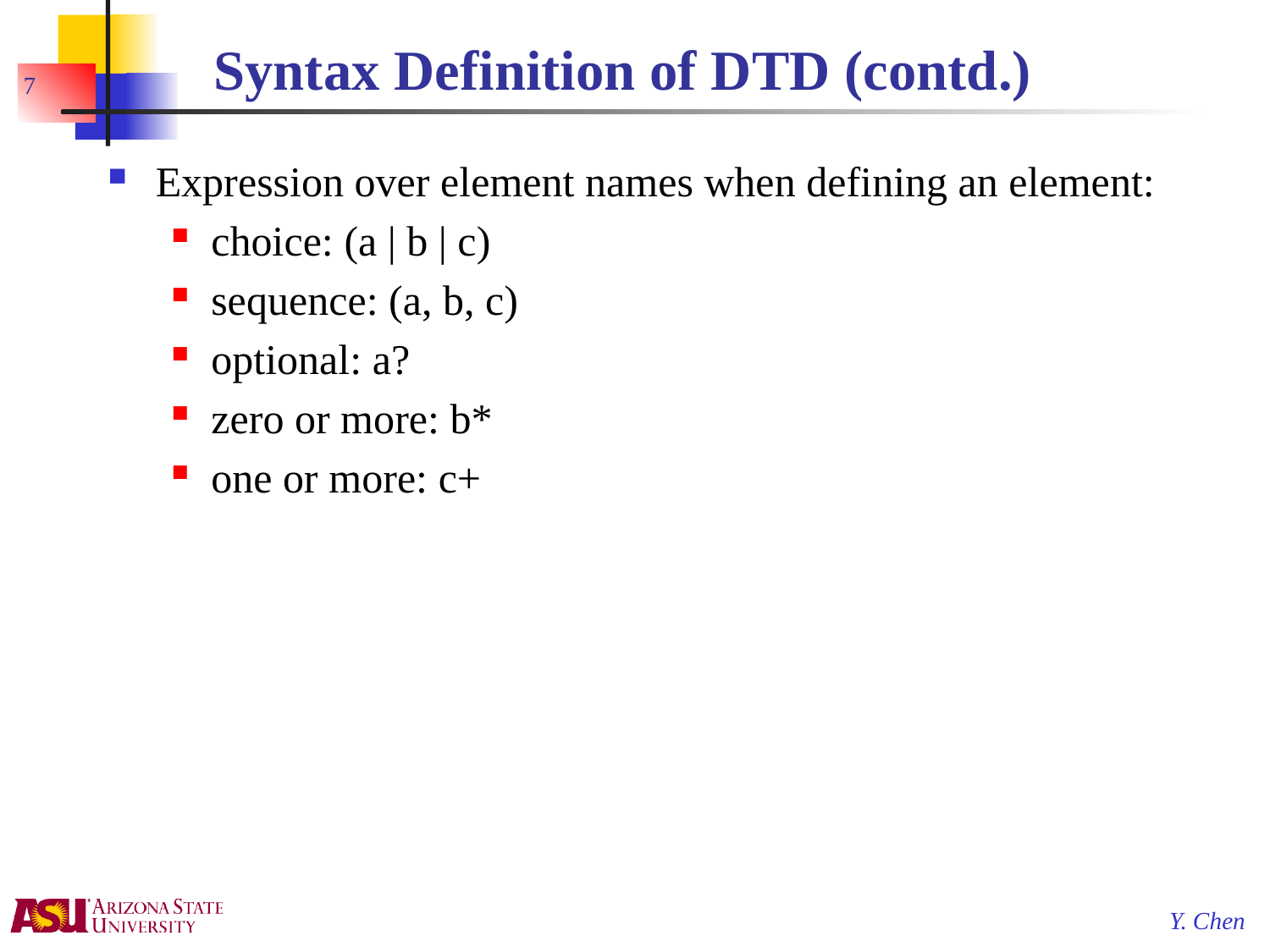

# Syntax Definition of DTD (contd.)
7
Expression over element names when defining an element:
choice: (a | b | c)
sequence: (a, b, c)
optional: a?
zero or more: b*
one or more: c+